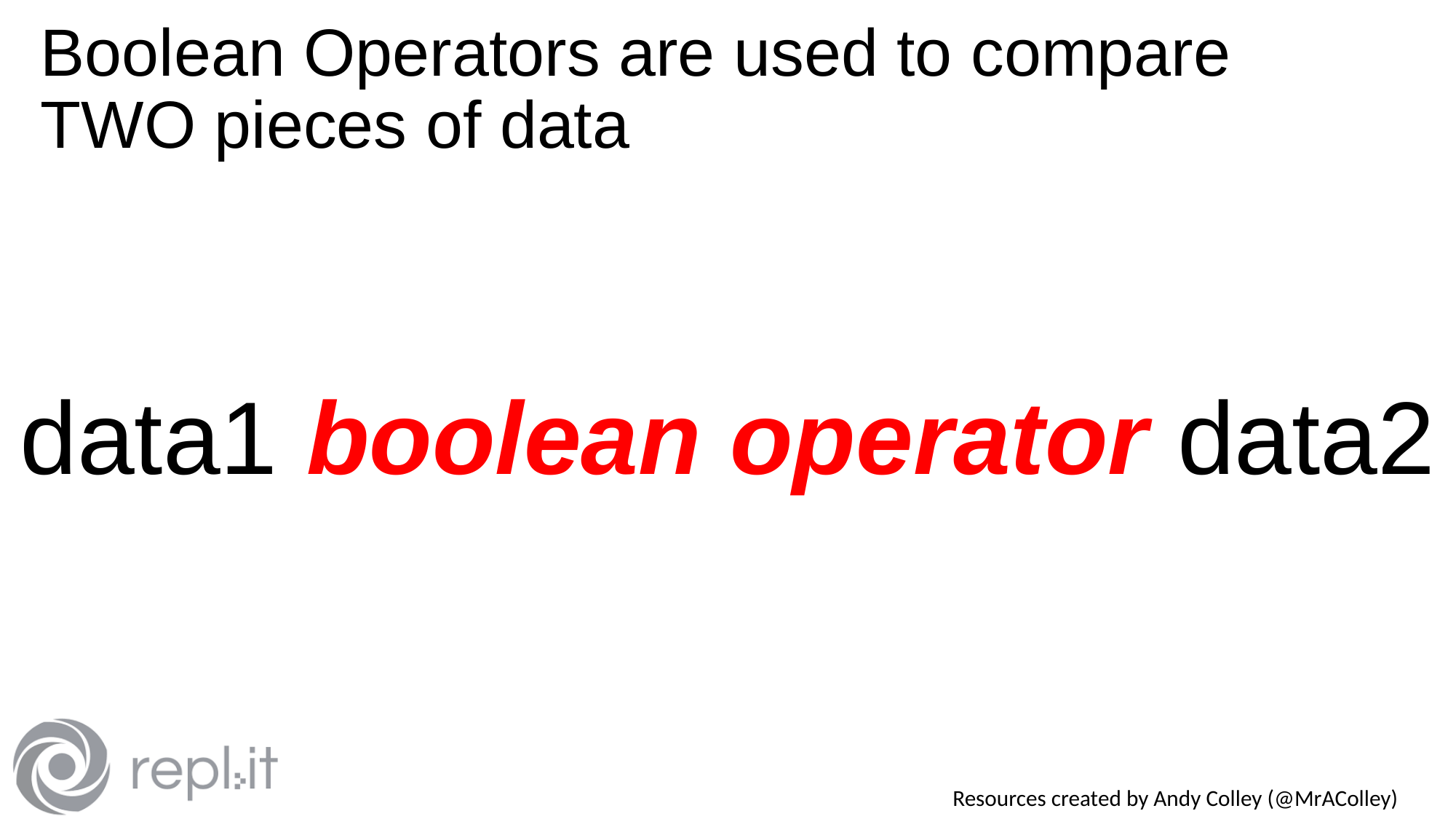

# Boolean Operators are used to compare TWO pieces of data
data1 boolean operator data2